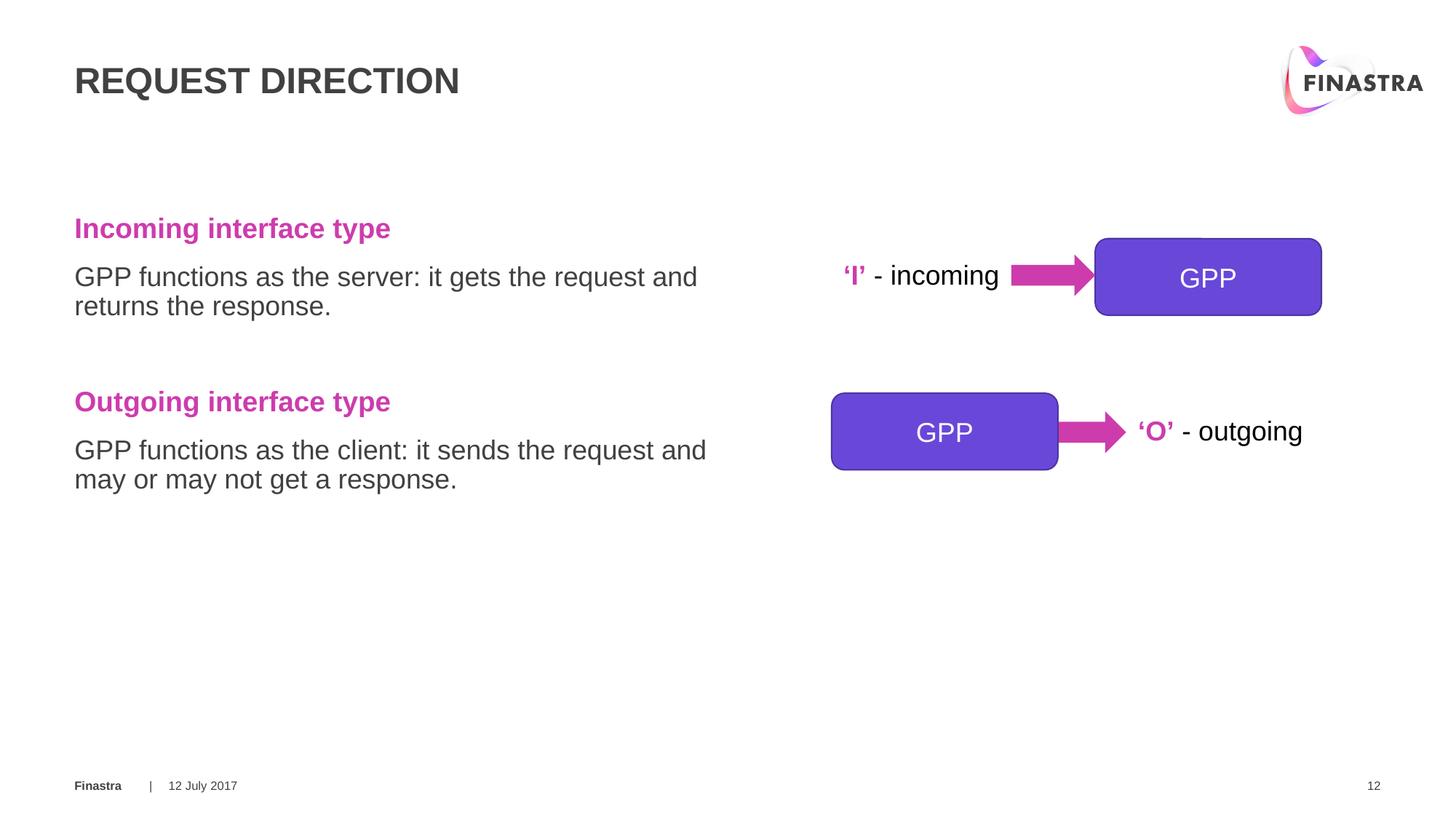

# Request Direction
Incoming interface type
GPP functions as the server: it gets the request and returns the response.

Outgoing interface type
GPP functions as the client: it sends the request and may or may not get a response.
GPP
‘I’ - incoming

GPP
‘O’ - outgoing

12 July 2017
12